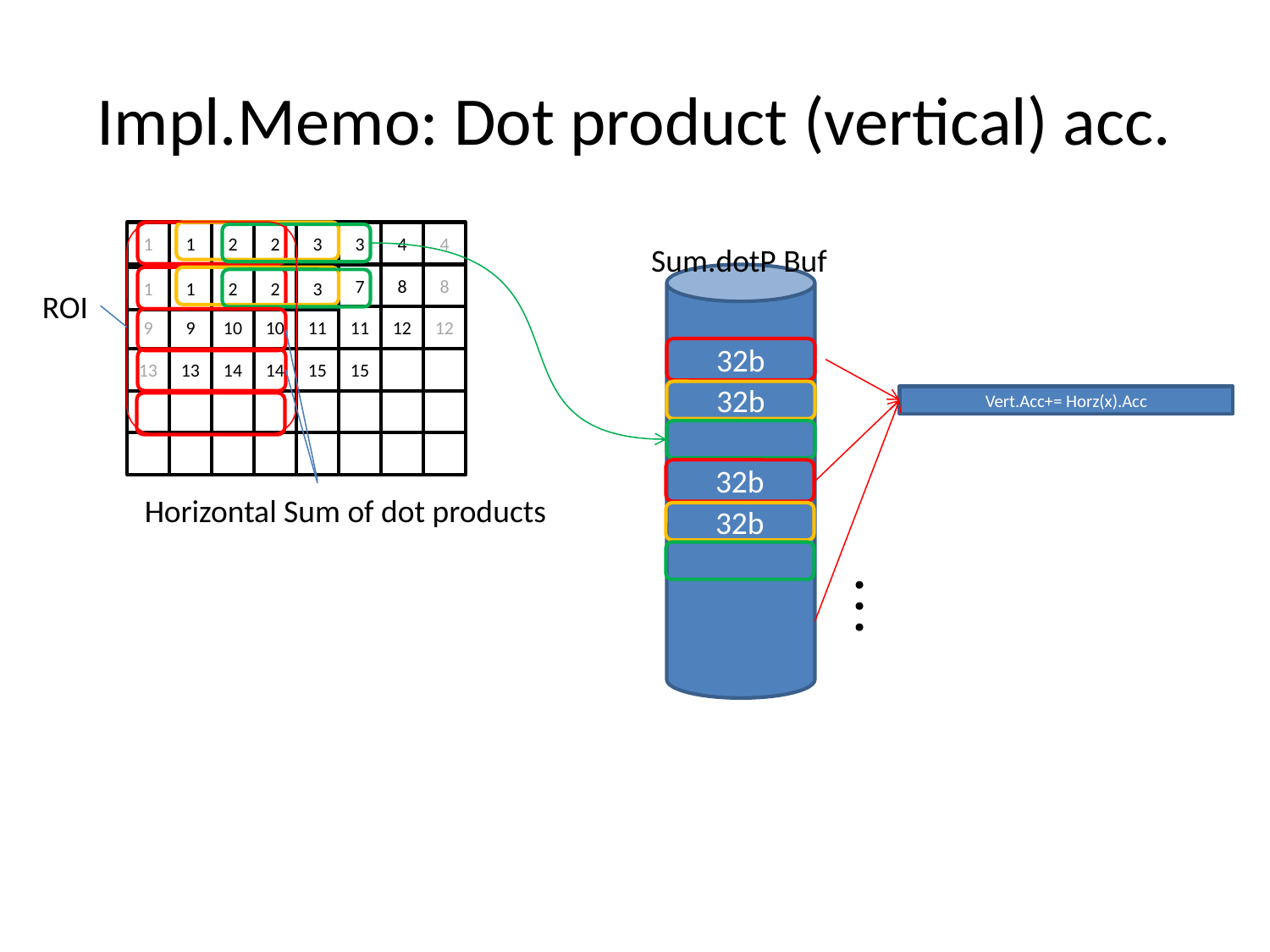

# Impl.Memo: Dot product (vertical) acc.

1

1

2
2
3
3
4
4

Sum.dotP Buf
7
5
5
6
6
7
8
8

1

1

2
2
3

ROI
10
9
9

10
11
11
12
12

32b
13
13
14
14
15
15

32b
Vert.Acc+= Horz(x).Acc

32b
Horizontal Sum of dot products
32b